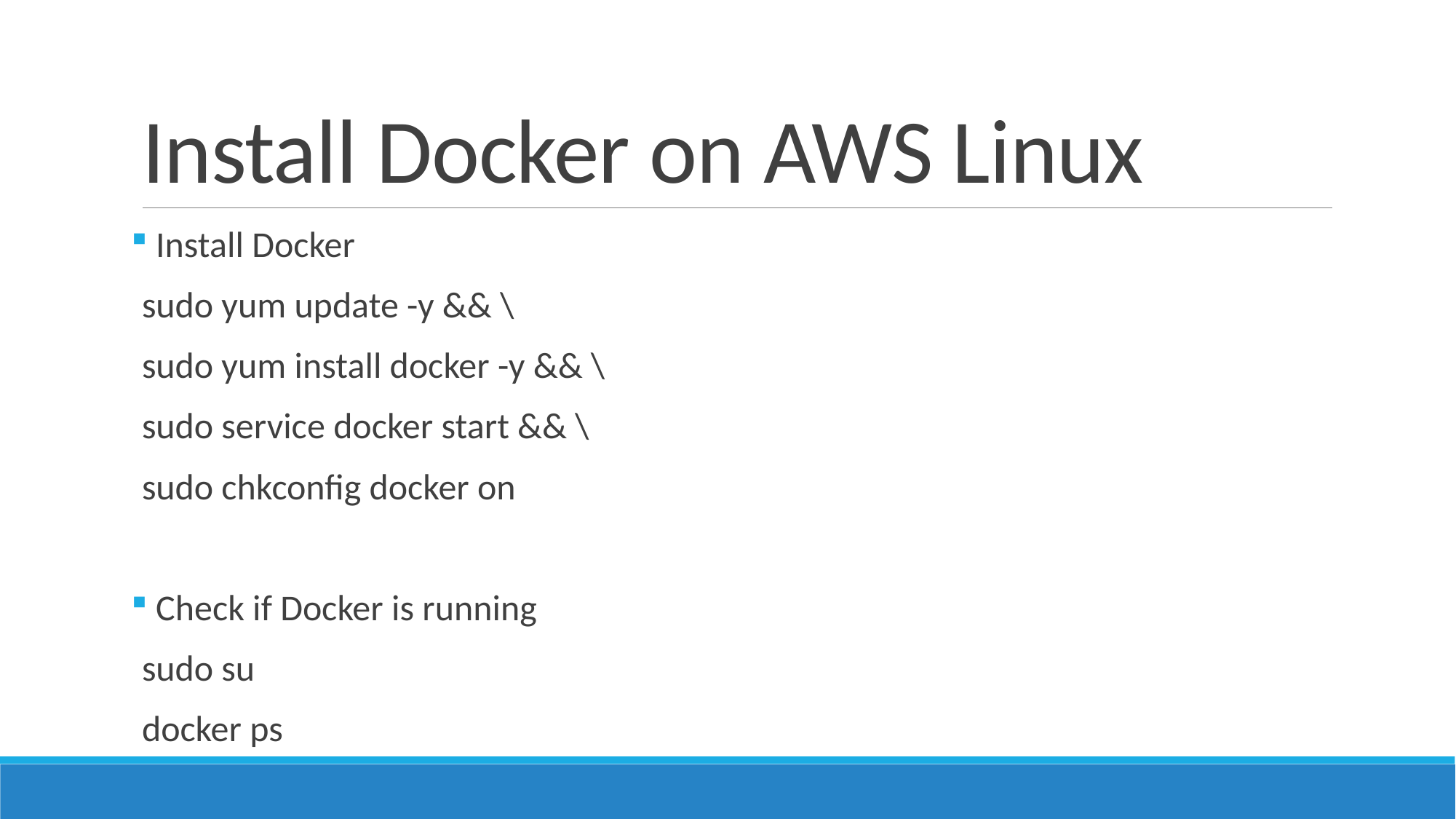

# Install Docker on AWS Linux
 Install Docker
sudo yum update -y && \
sudo yum install docker -y && \
sudo service docker start && \
sudo chkconfig docker on

 Check if Docker is running
sudo su
docker ps